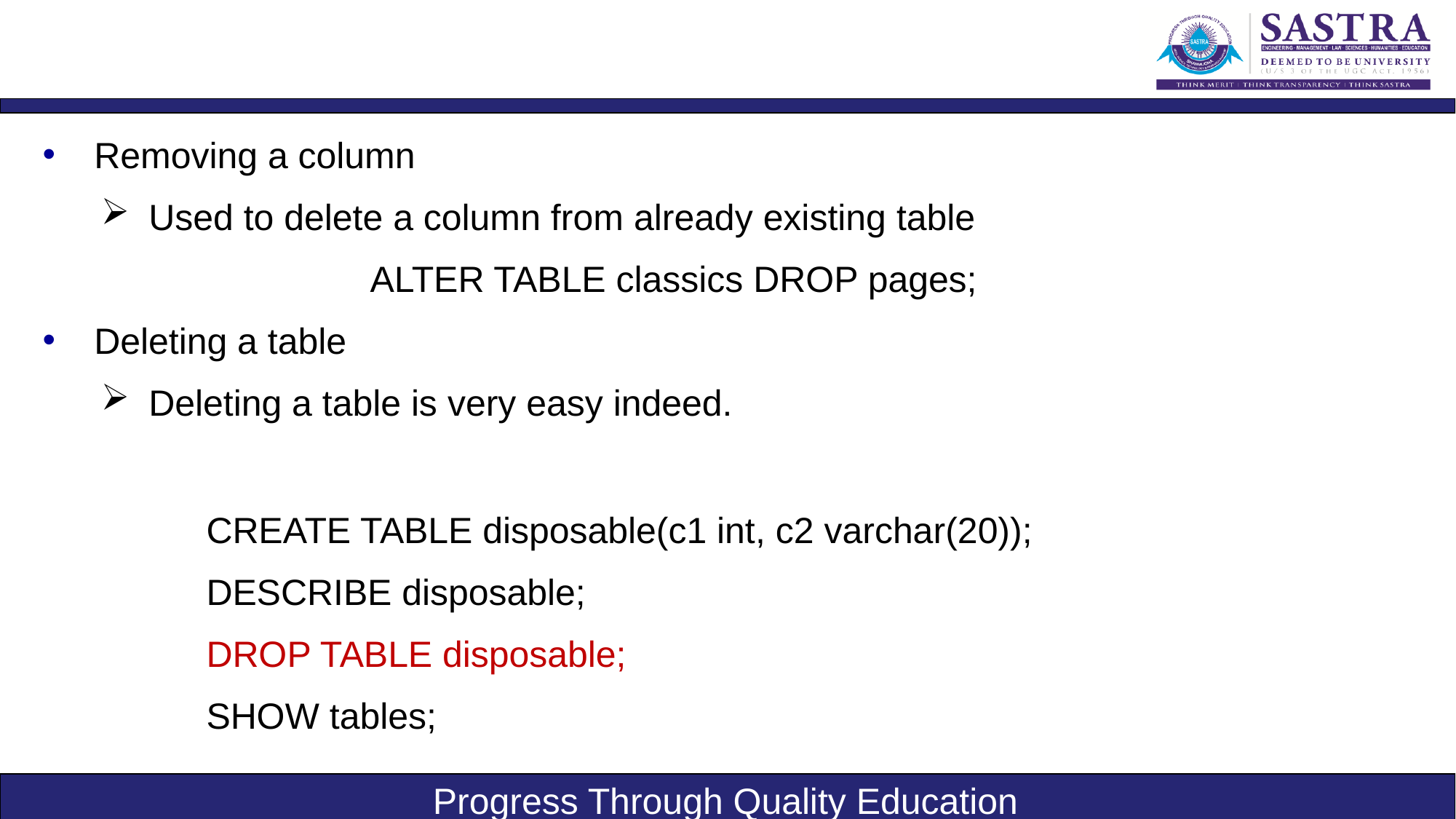

#
Removing a column
Used to delete a column from already existing table
			ALTER TABLE classics DROP pages;
Deleting a table
Deleting a table is very easy indeed.

CREATE TABLE disposable(c1 int, c2 varchar(20));
DESCRIBE disposable;
DROP TABLE disposable;
SHOW tables;